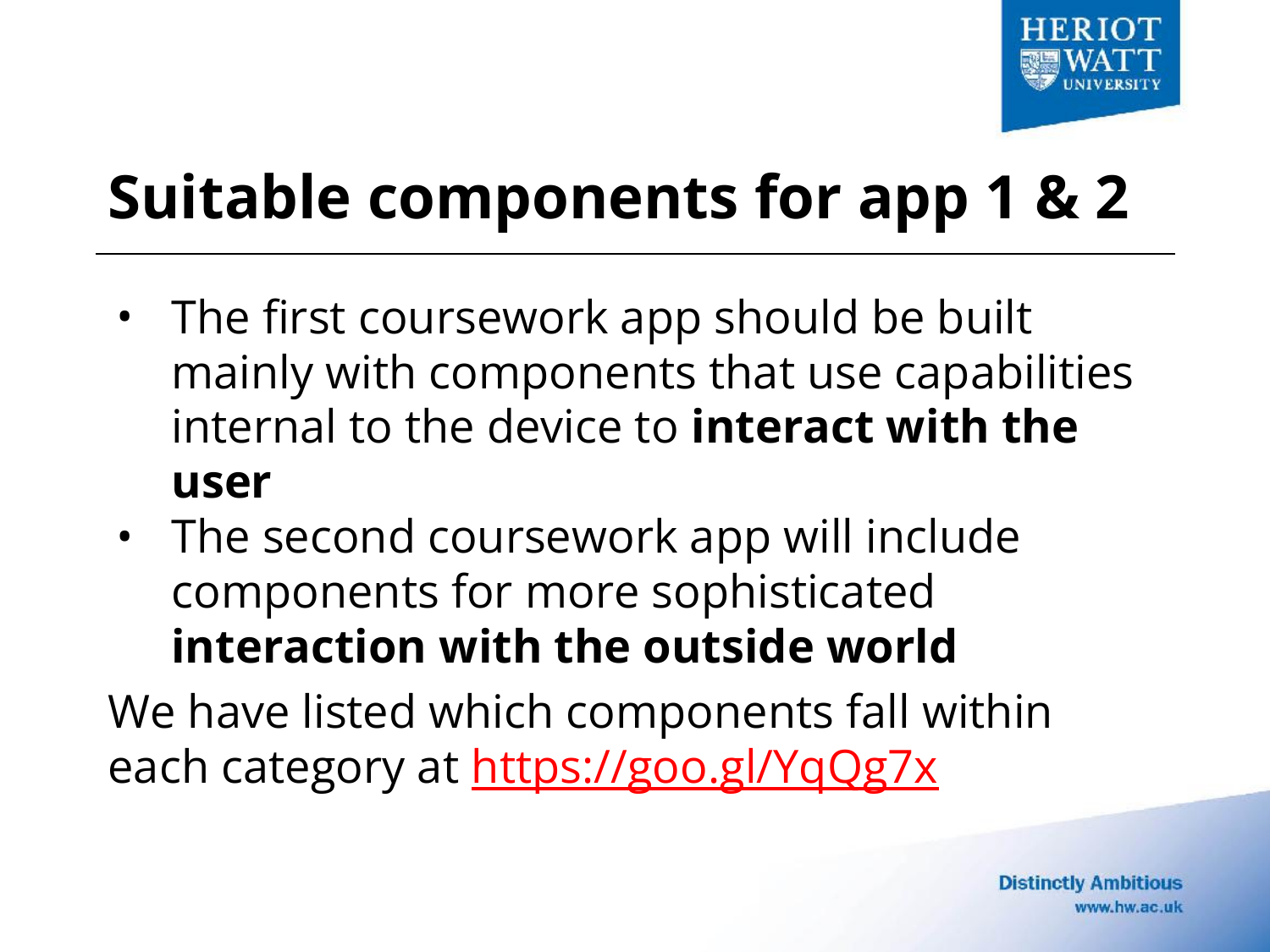

# Suitable components for app 1 & 2
The first coursework app should be built mainly with components that use capabilities internal to the device to interact with the user
The second coursework app will include components for more sophisticated interaction with the outside world
We have listed which components fall within each category at https://goo.gl/YqQg7x